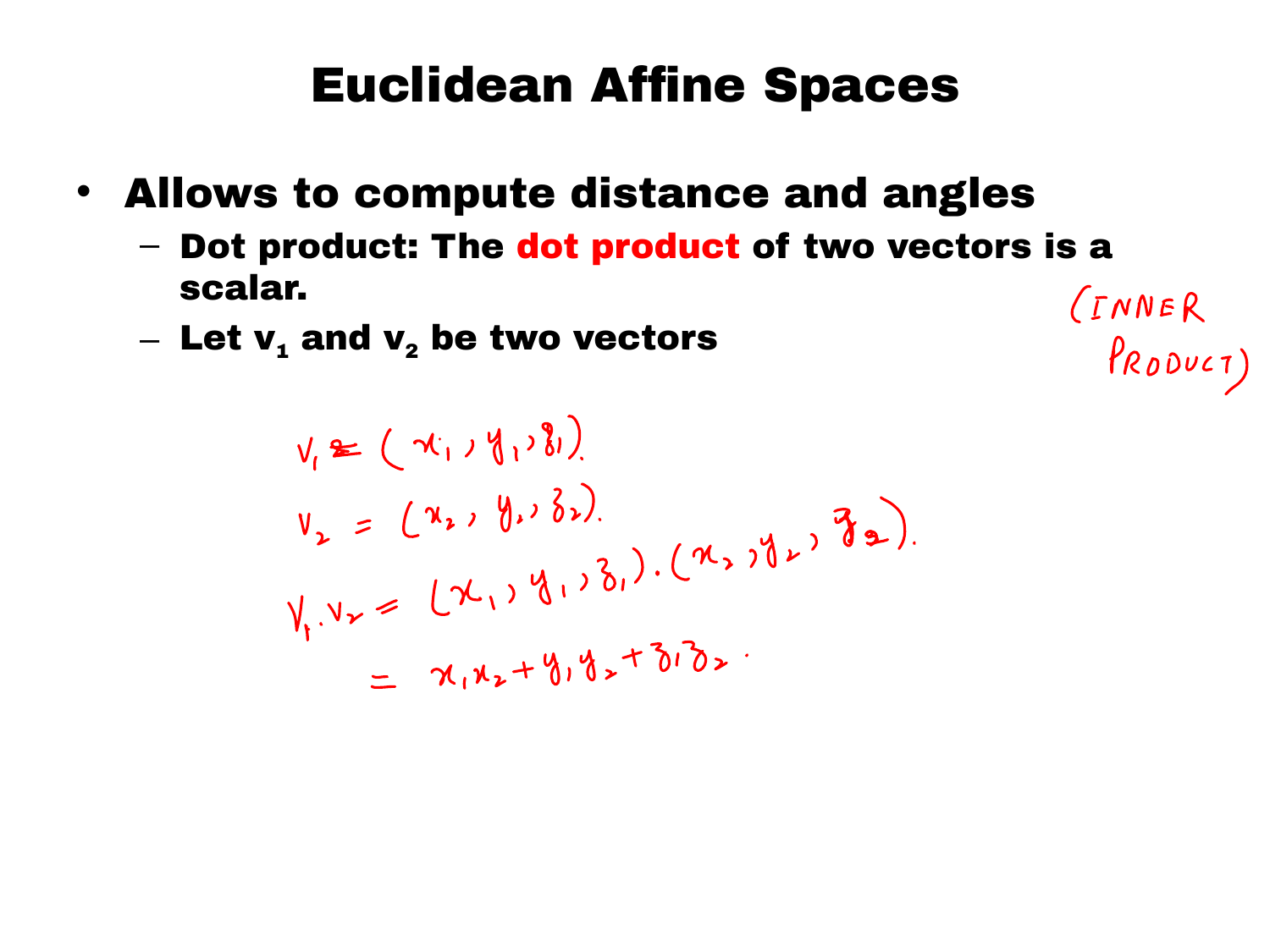

# Euclidean Affine Spaces
Allows to compute distance and angles
Dot product: The dot product of two vectors is a scalar.
Let v1 and v2 be two vectors